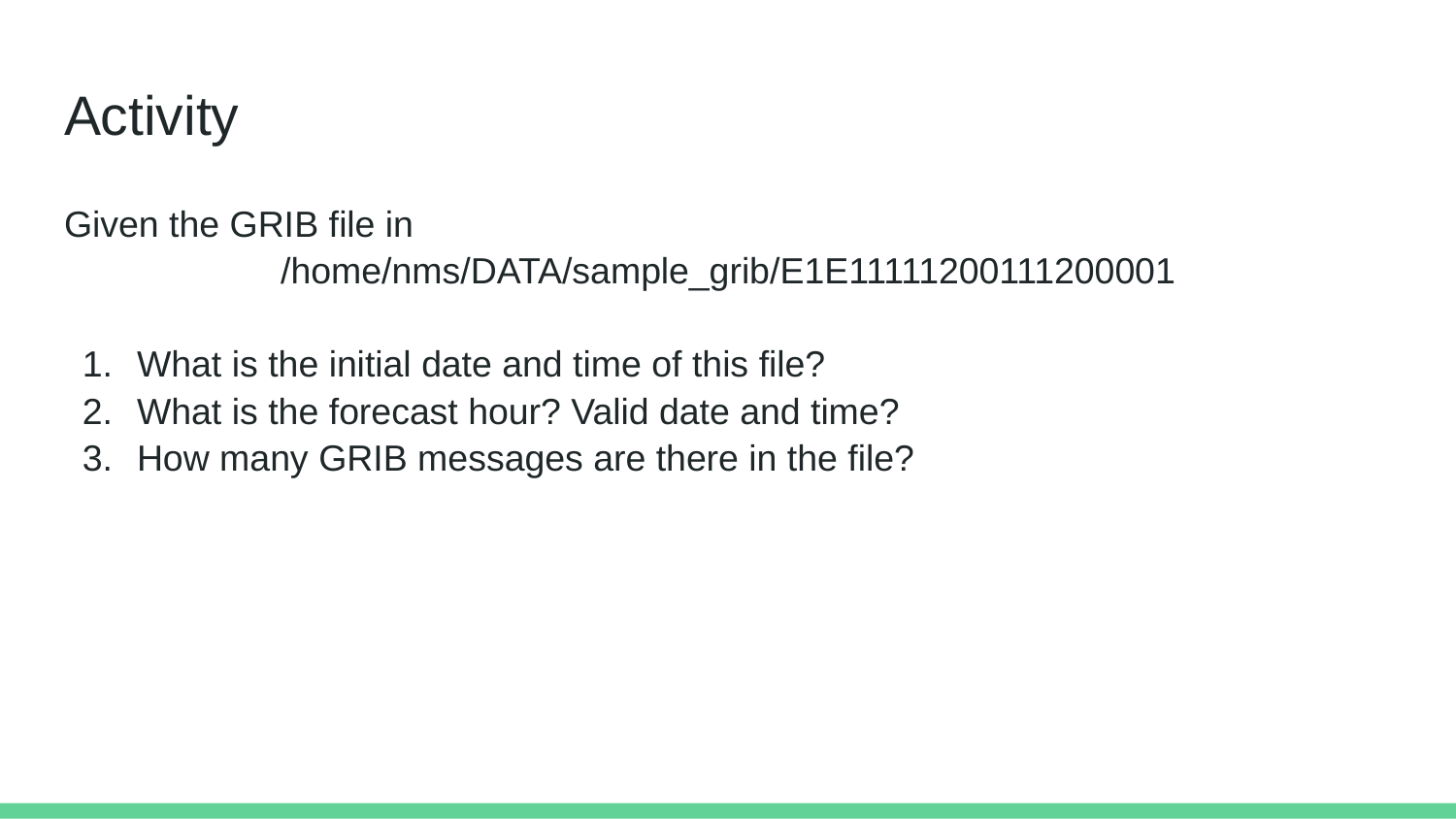

# Activity
Given the GRIB file in
/home/nms/DATA/sample_grib/E1E11111200111200001

What is the initial date and time of this file?
What is the forecast hour? Valid date and time?
How many GRIB messages are there in the file?